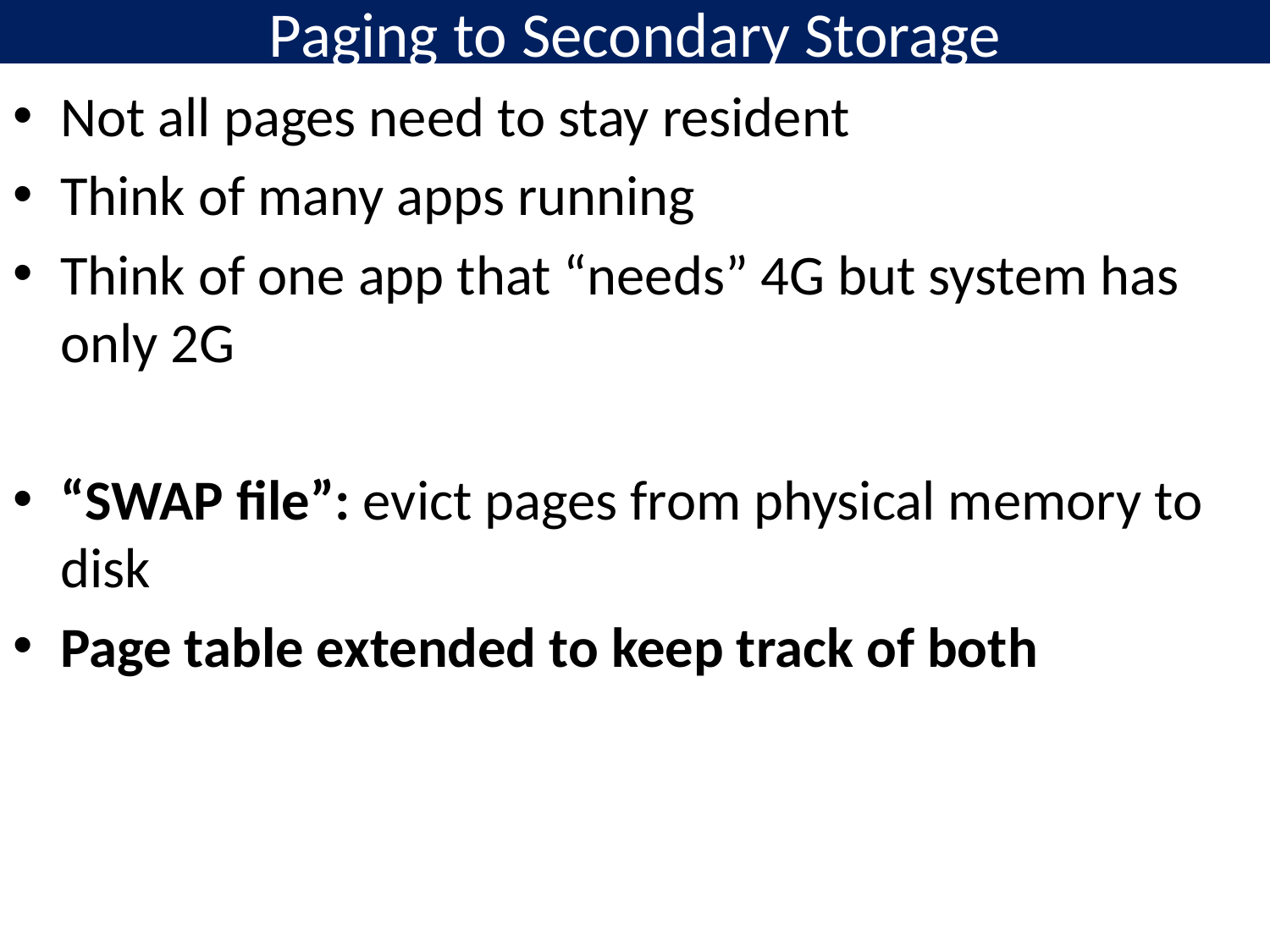

# Paging to Secondary Storage
Not all pages need to stay resident
Think of many apps running
Think of one app that “needs” 4G but system has only 2G

“SWAP file”: evict pages from physical memory to disk
Page table extended to keep track of both